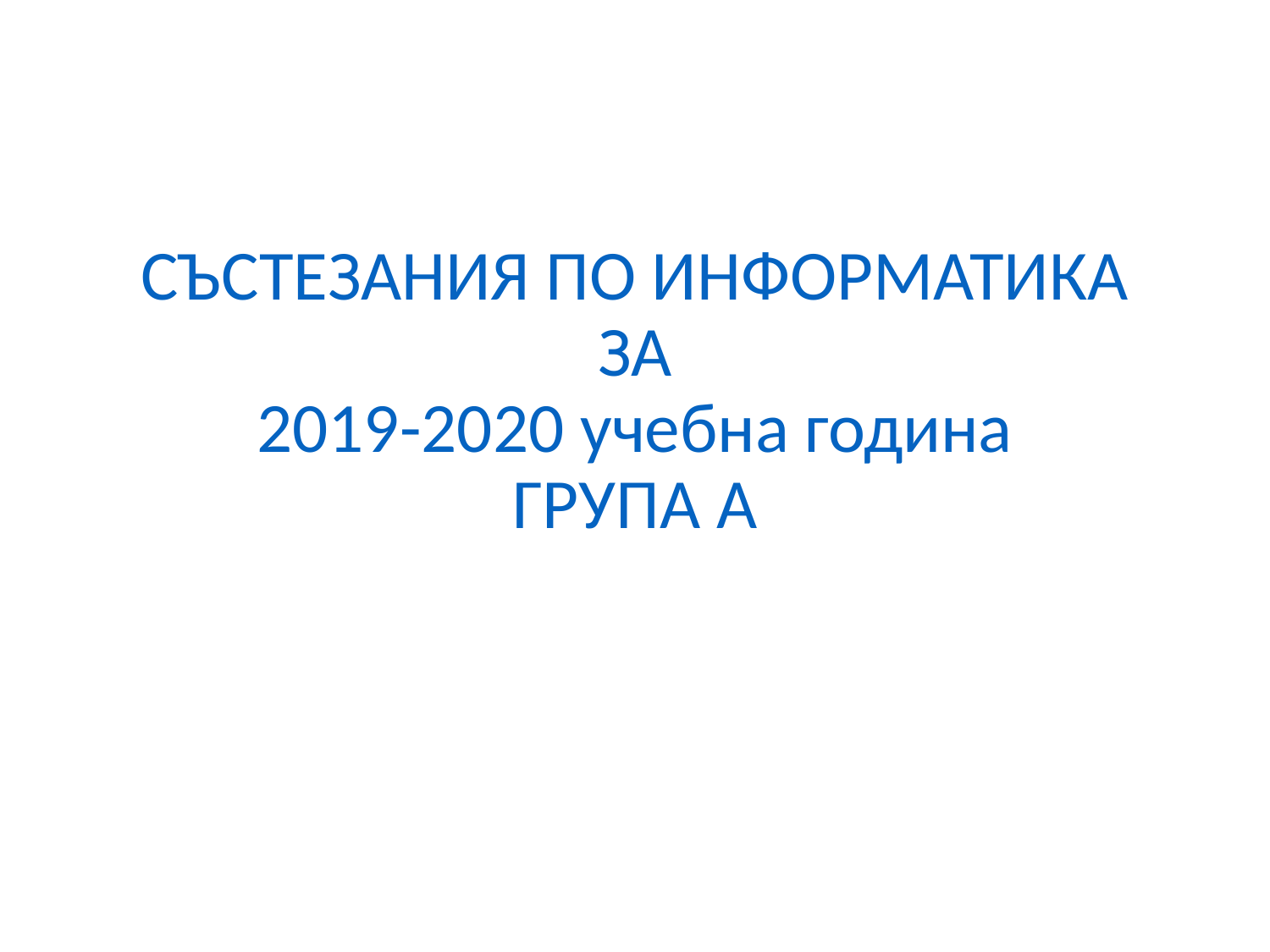

# СЪСТЕЗАНИЯ ПО ИНФОРМАТИКА ЗА 2019-2020 учебна година ГРУПА A